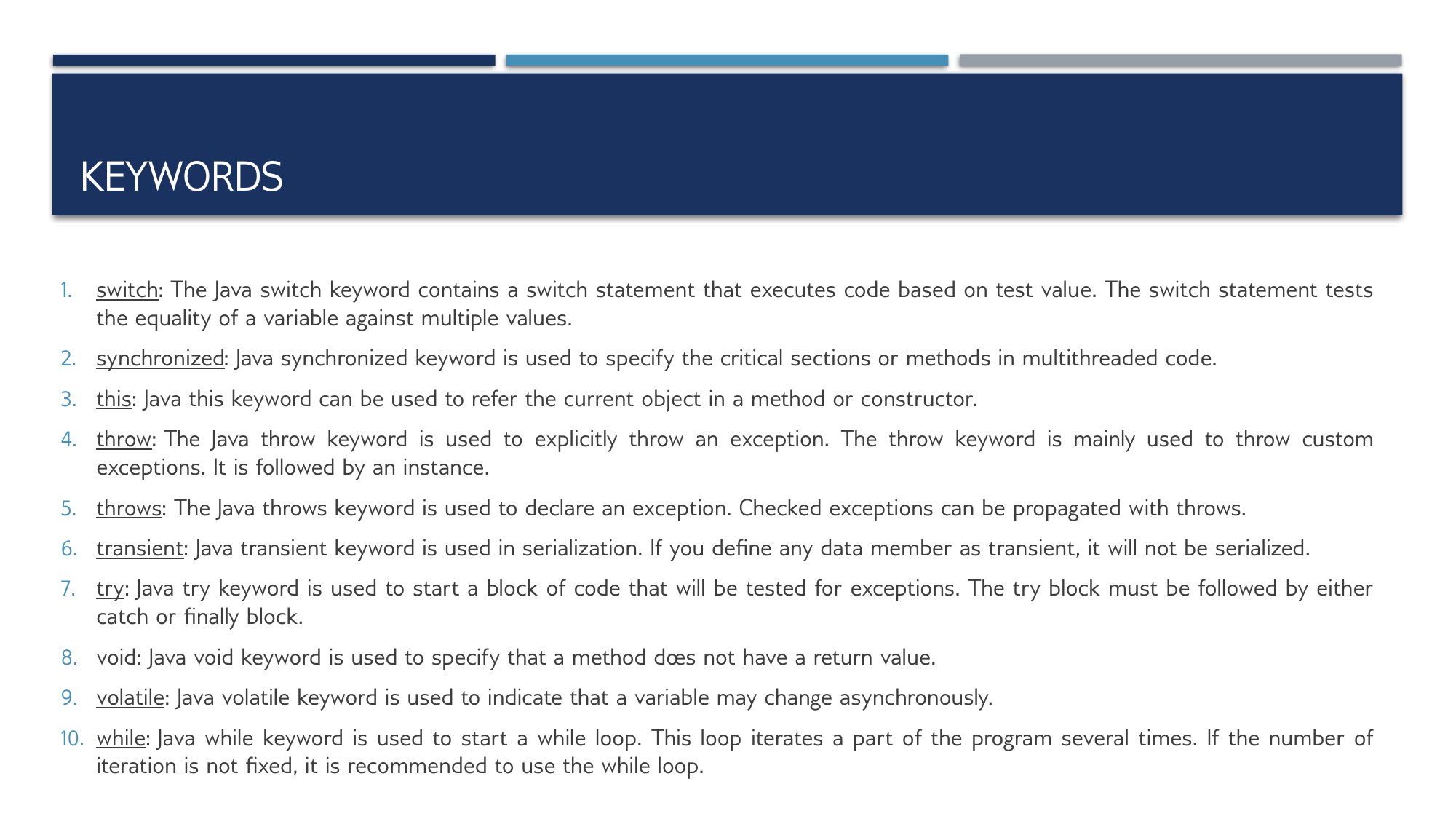

# KEYWORDS

switch: The Java switch keyword contains a switch statement that executes code based on test value. The switch statement tests the equality of a variable against multiple values.
synchronized: Java synchronized keyword is used to specify the critical sections or methods in multithreaded code.
this: Java this keyword can be used to refer the current object in a method or constructor.
throw: The Java throw keyword is used to explicitly throw an exception. The throw keyword is mainly used to throw custom exceptions. It is followed by an instance.
throws: The Java throws keyword is used to declare an exception. Checked exceptions can be propagated with throws.
transient: Java transient keyword is used in serialization. If you define any data member as transient, it will not be serialized.
try: Java try keyword is used to start a block of code that will be tested for exceptions. The try block must be followed by either catch or finally block.
void: Java void keyword is used to specify that a method does not have a return value.
volatile: Java volatile keyword is used to indicate that a variable may change asynchronously.
while: Java while keyword is used to start a while loop. This loop iterates a part of the program several times. If the number of iteration is not fixed, it is recommended to use the while loop.